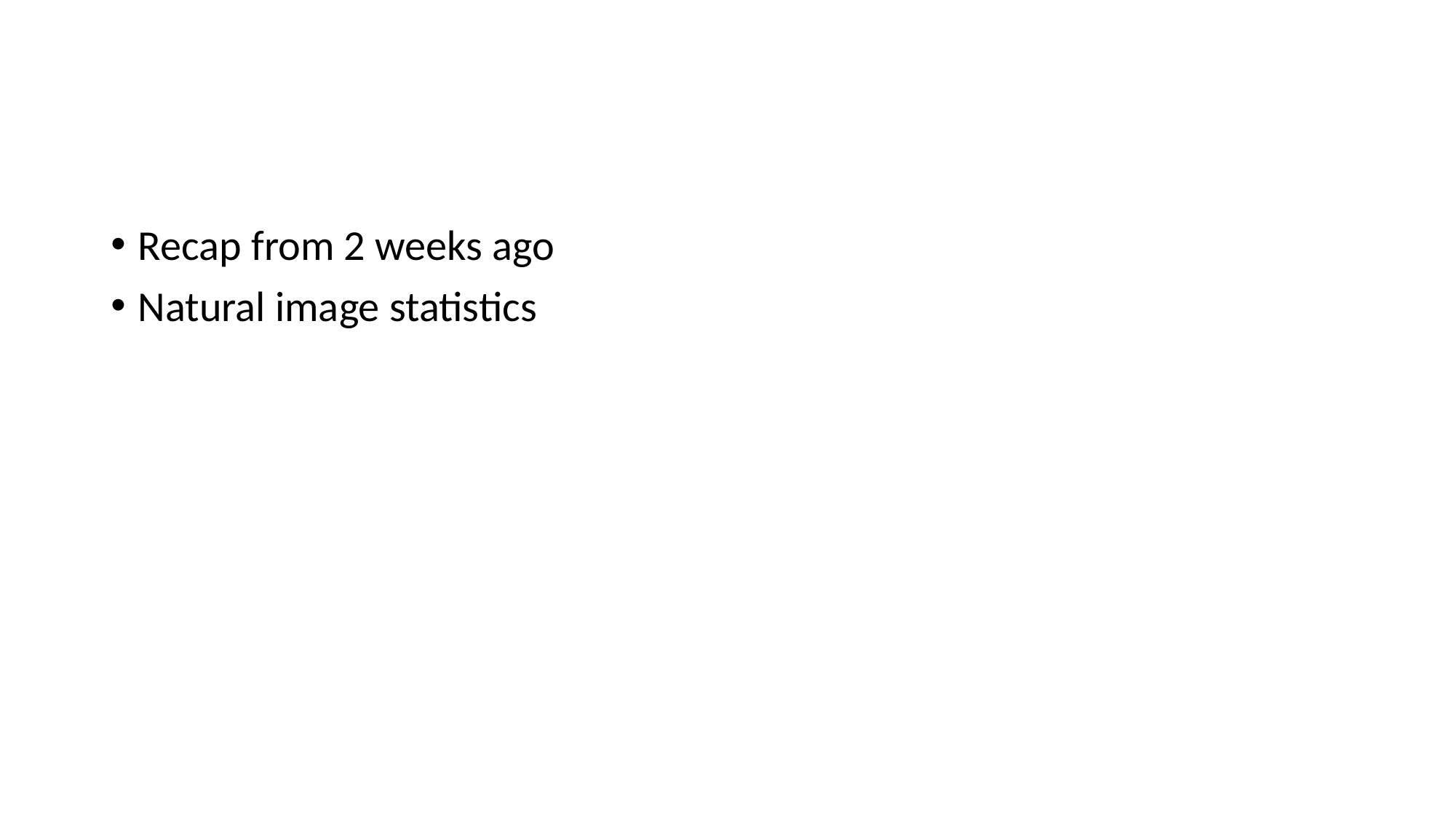

#
Recap from 2 weeks ago
Natural image statistics